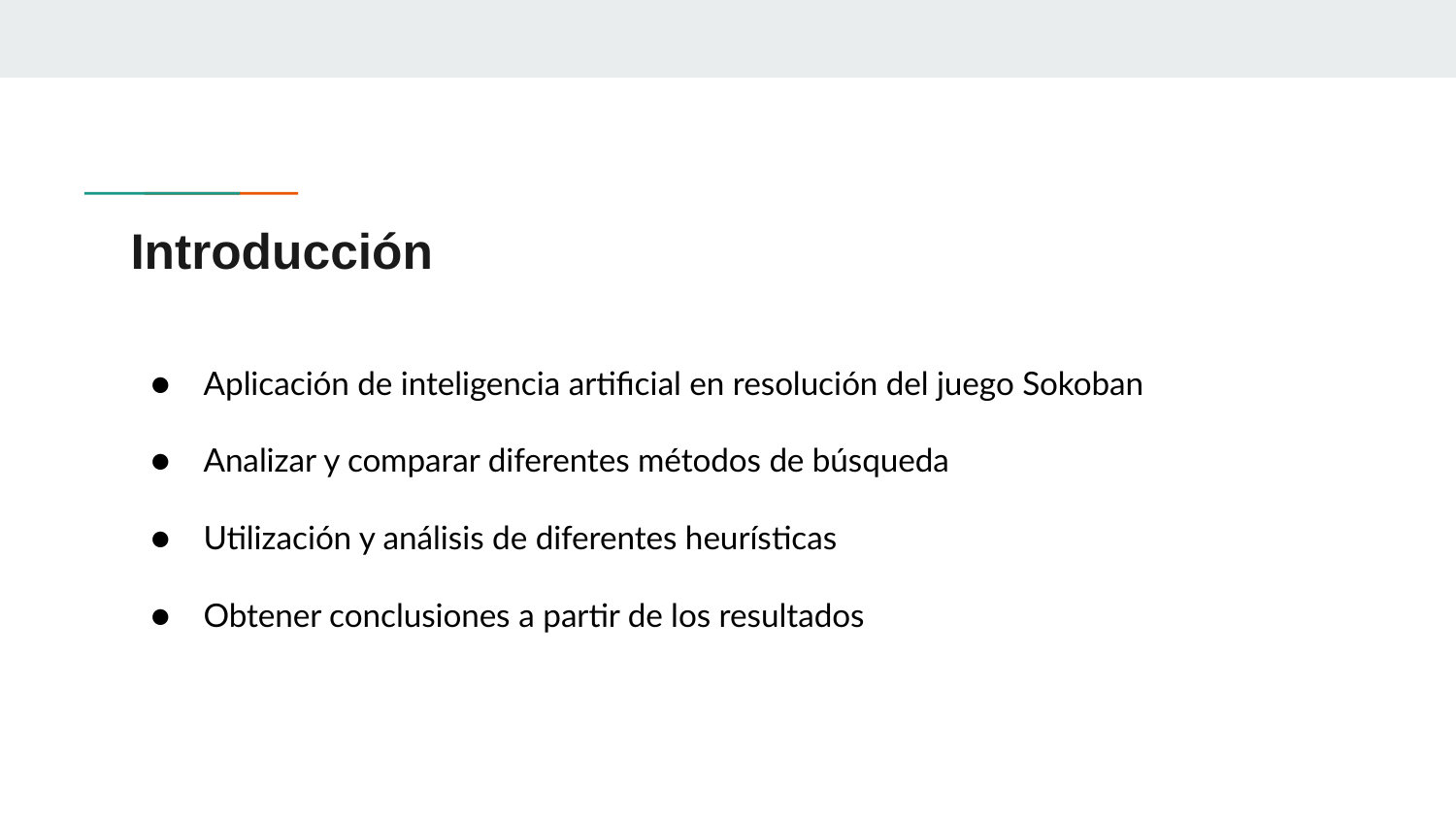

# Introducción
Aplicación de inteligencia artificial en resolución del juego Sokoban
Analizar y comparar diferentes métodos de búsqueda
Utilización y análisis de diferentes heurísticas
Obtener conclusiones a partir de los resultados